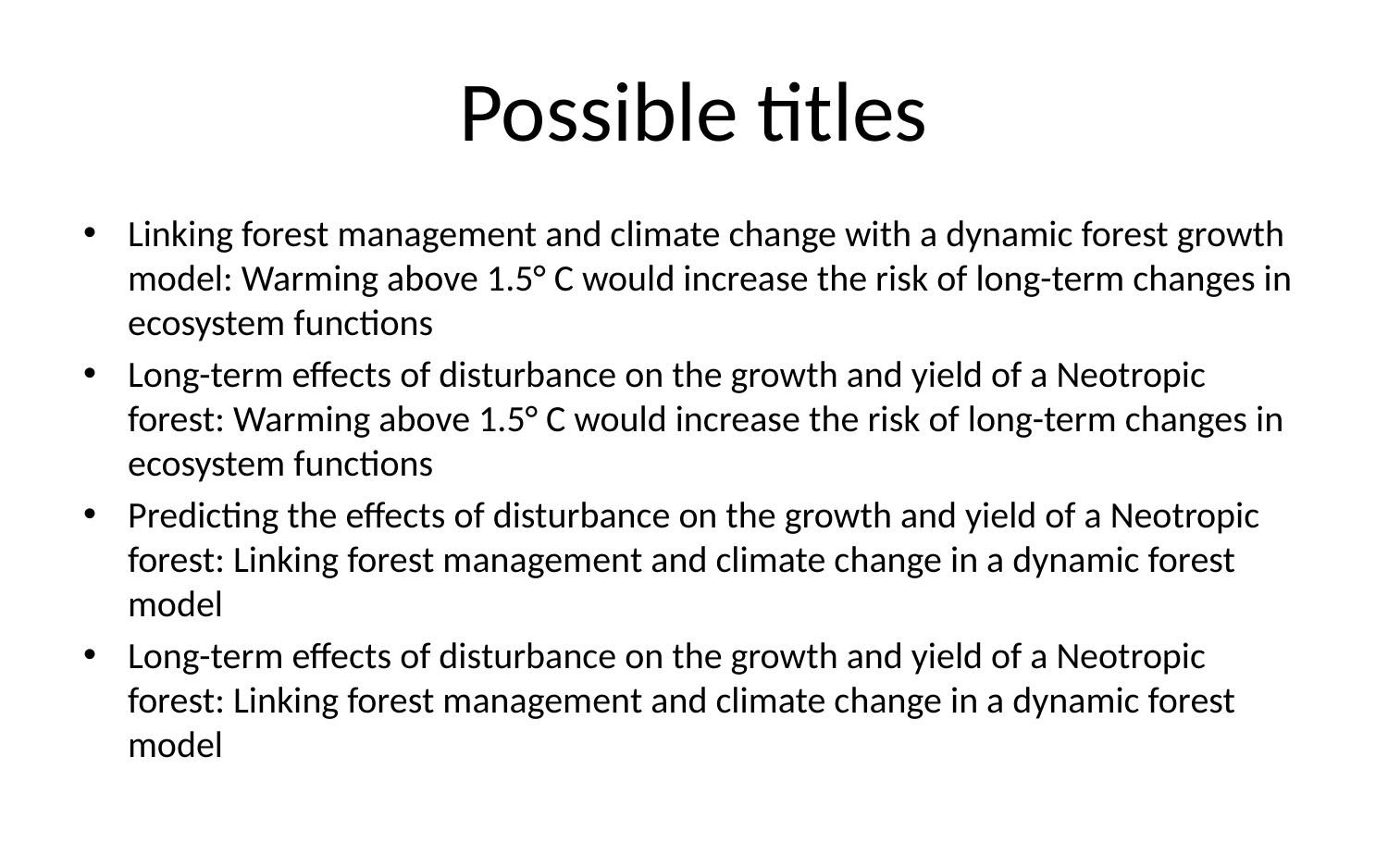

# Possible titles
Linking forest management and climate change with a dynamic forest growth model: Warming above 1.5° C would increase the risk of long-term changes in ecosystem functions
Long-term effects of disturbance on the growth and yield of a Neotropic forest: Warming above 1.5° C would increase the risk of long-term changes in ecosystem functions
Predicting the effects of disturbance on the growth and yield of a Neotropic forest: Linking forest management and climate change in a dynamic forest model
Long-term effects of disturbance on the growth and yield of a Neotropic forest: Linking forest management and climate change in a dynamic forest model